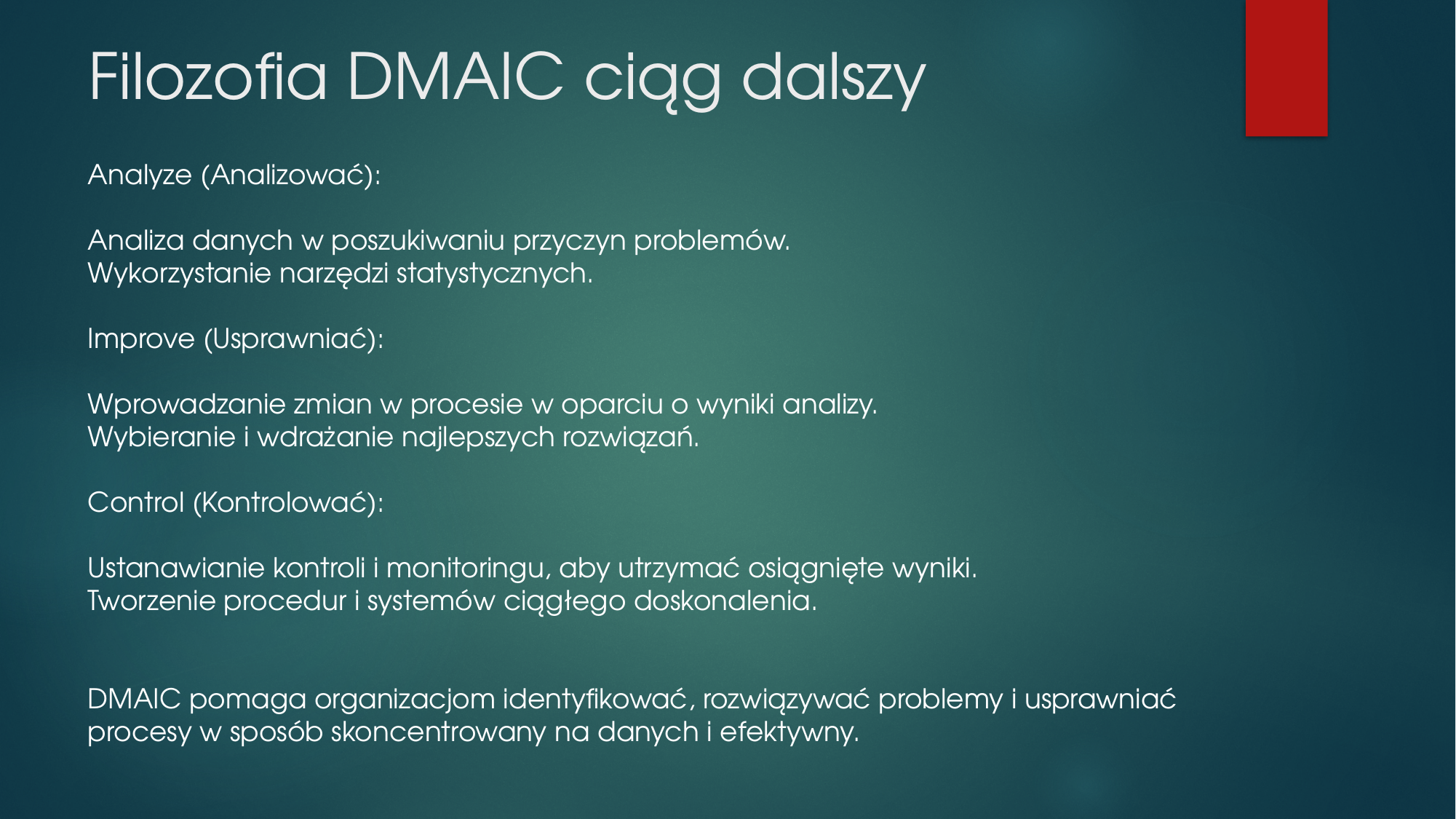

# Filozofia DMAIC ciąg dalszy
Analyze (Analizować):

Analiza danych w poszukiwaniu przyczyn problemów.
Wykorzystanie narzędzi statystycznych.

Improve (Usprawniać):

Wprowadzanie zmian w procesie w oparciu o wyniki analizy.
Wybieranie i wdrażanie najlepszych rozwiązań.

Control (Kontrolować):

Ustanawianie kontroli i monitoringu, aby utrzymać osiągnięte wyniki.
Tworzenie procedur i systemów ciągłego doskonalenia.

DMAIC pomaga organizacjom identyfikować, rozwiązywać problemy i usprawniać procesy w sposób skoncentrowany na danych i efektywny.